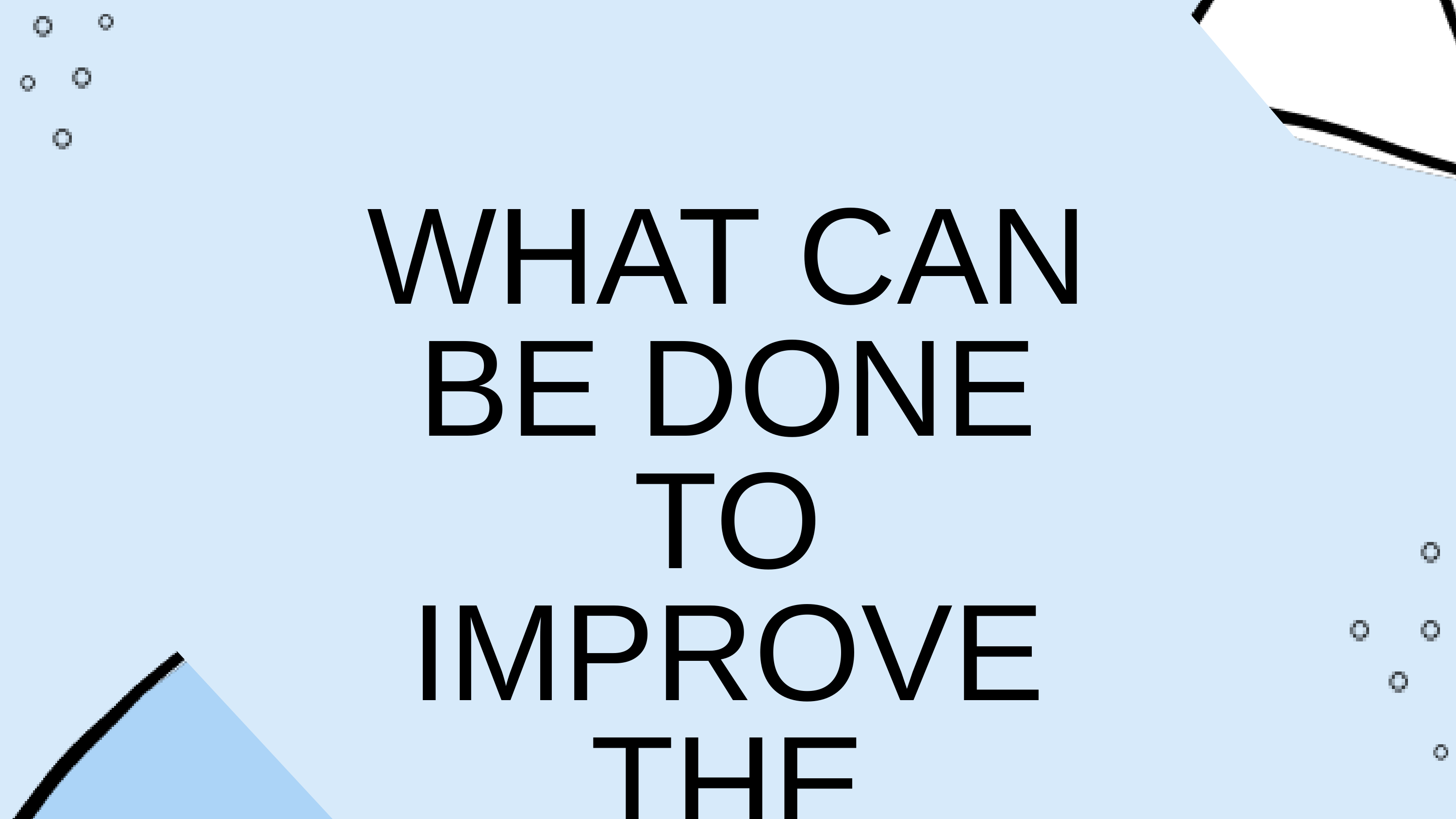

WHAT CAN BE DONE TO IMPROVE THE PERFORMANCE?